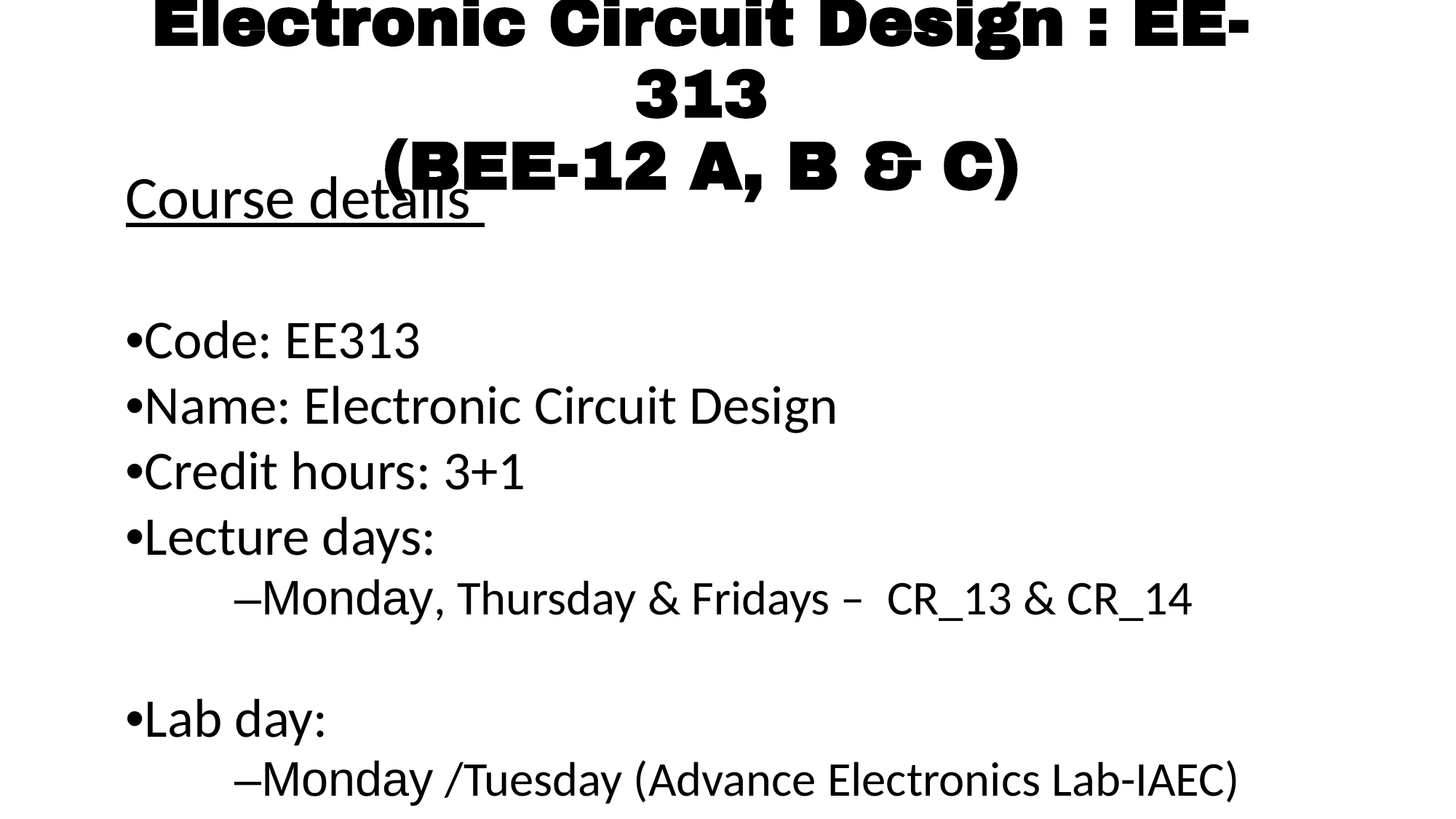

# Electronic Circuit Design : EE-313 (BEE-12 A, B & C)

Course details

•Code: EE313
•Name: Electronic Circuit Design
•Credit hours: 3+1
•Lecture days:
	–Monday, Thursday & Fridays –  CR_13 & CR_14

•Lab day:
	–Monday /Tuesday (Advance Electronics Lab-IAEC)